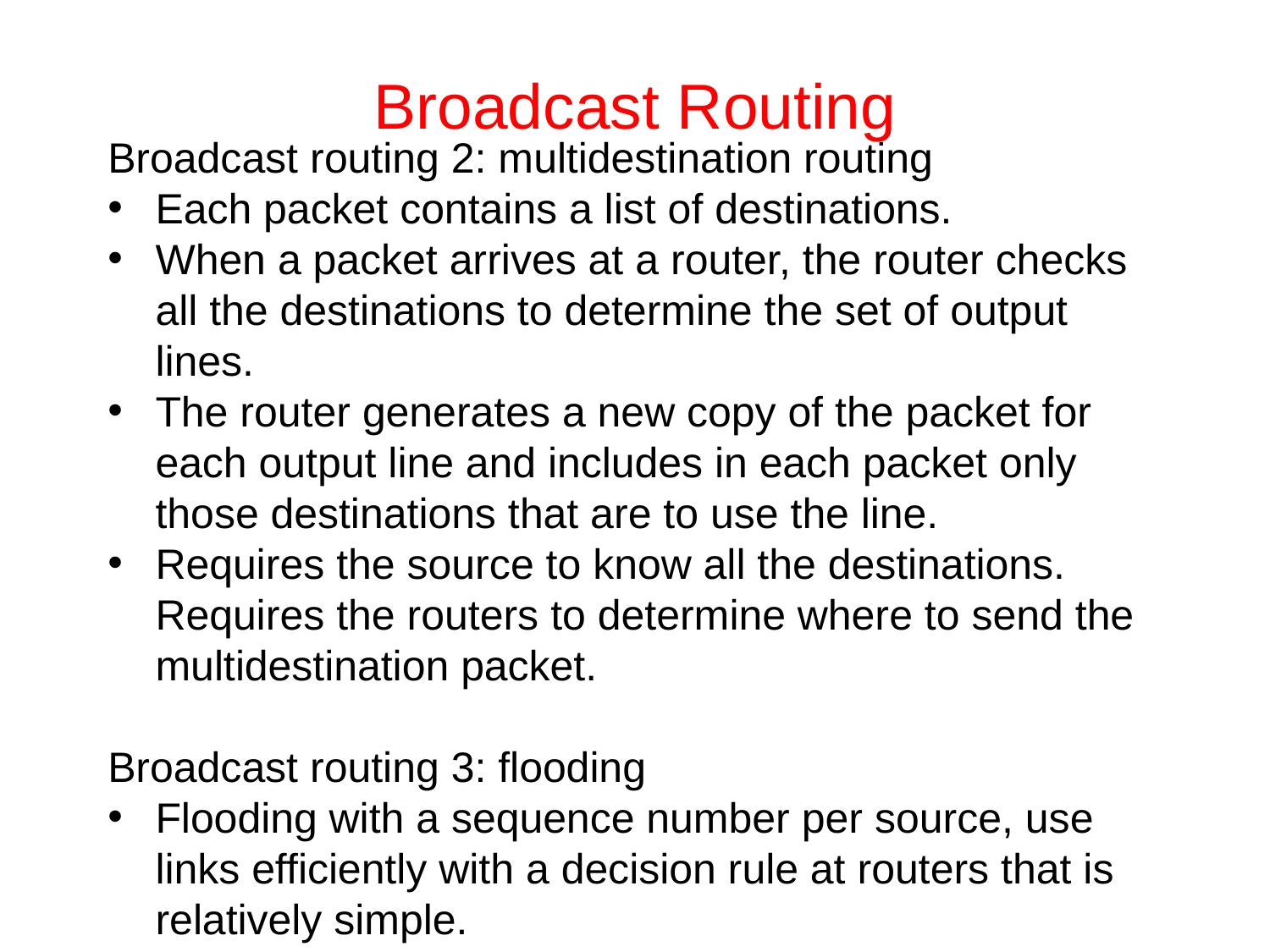

# Broadcast Routing
Broadcast routing 2: multidestination routing
Each packet contains a list of destinations.
When a packet arrives at a router, the router checks all the destinations to determine the set of output lines.
The router generates a new copy of the packet for each output line and includes in each packet only those destinations that are to use the line.
Requires the source to know all the destinations. Requires the routers to determine where to send the multidestination packet.

Broadcast routing 3: flooding
Flooding with a sequence number per source, use links efficiently with a decision rule at routers that is relatively simple.